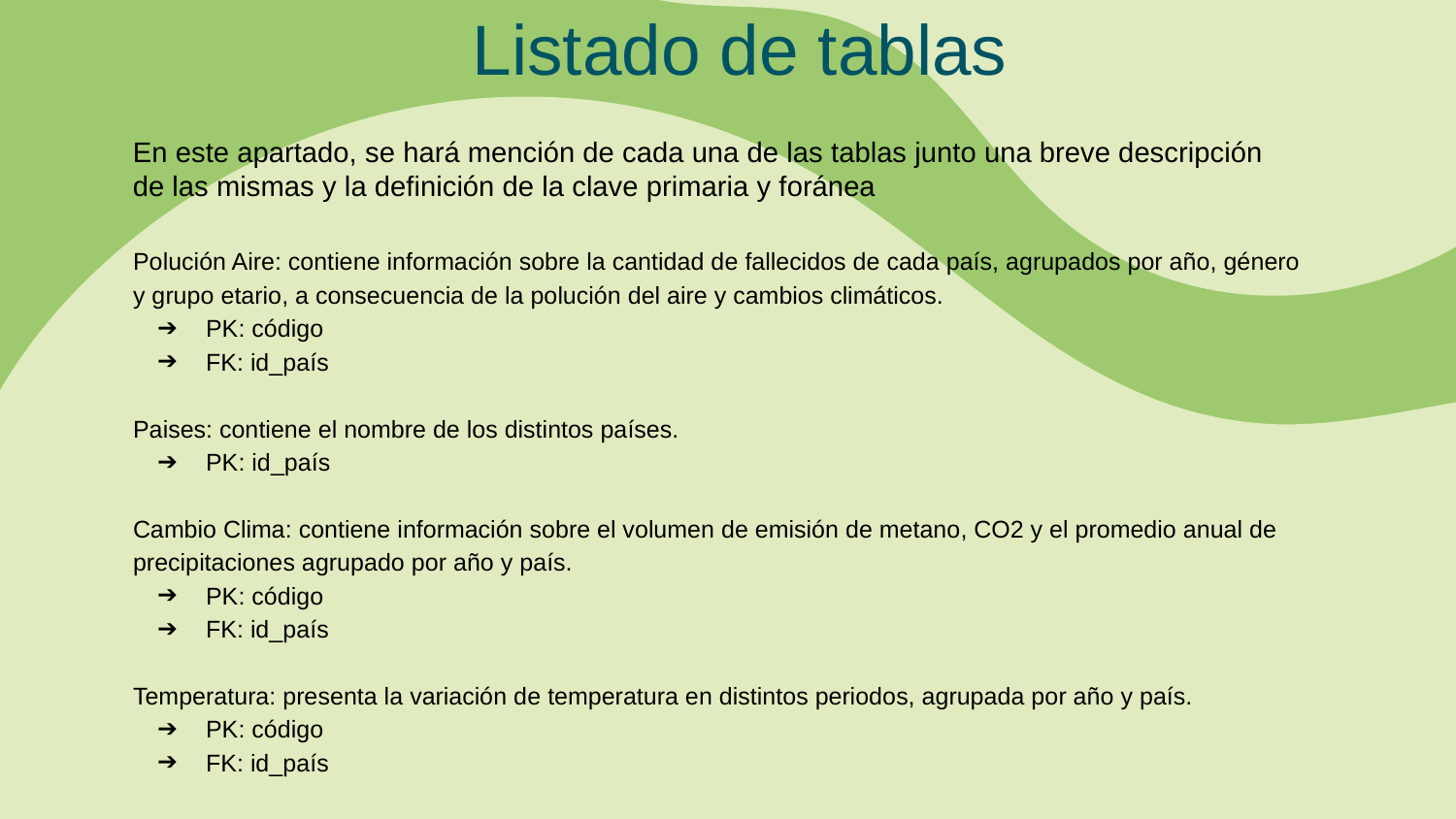

# Listado de tablas
En este apartado, se hará mención de cada una de las tablas junto una breve descripción de las mismas y la definición de la clave primaria y foránea
Polución Aire: contiene información sobre la cantidad de fallecidos de cada país, agrupados por año, género y grupo etario, a consecuencia de la polución del aire y cambios climáticos.
PK: código
FK: id_país

Paises: contiene el nombre de los distintos países.
PK: id_país

Cambio Clima: contiene información sobre el volumen de emisión de metano, CO2 y el promedio anual de precipitaciones agrupado por año y país.
PK: código
FK: id_país

Temperatura: presenta la variación de temperatura en distintos periodos, agrupada por año y país.
PK: código
FK: id_país

Incendios: presenta información sobre eventos de incendio, detallando lugar de ocurrencia, país y año.
PK: código
FK: id_país